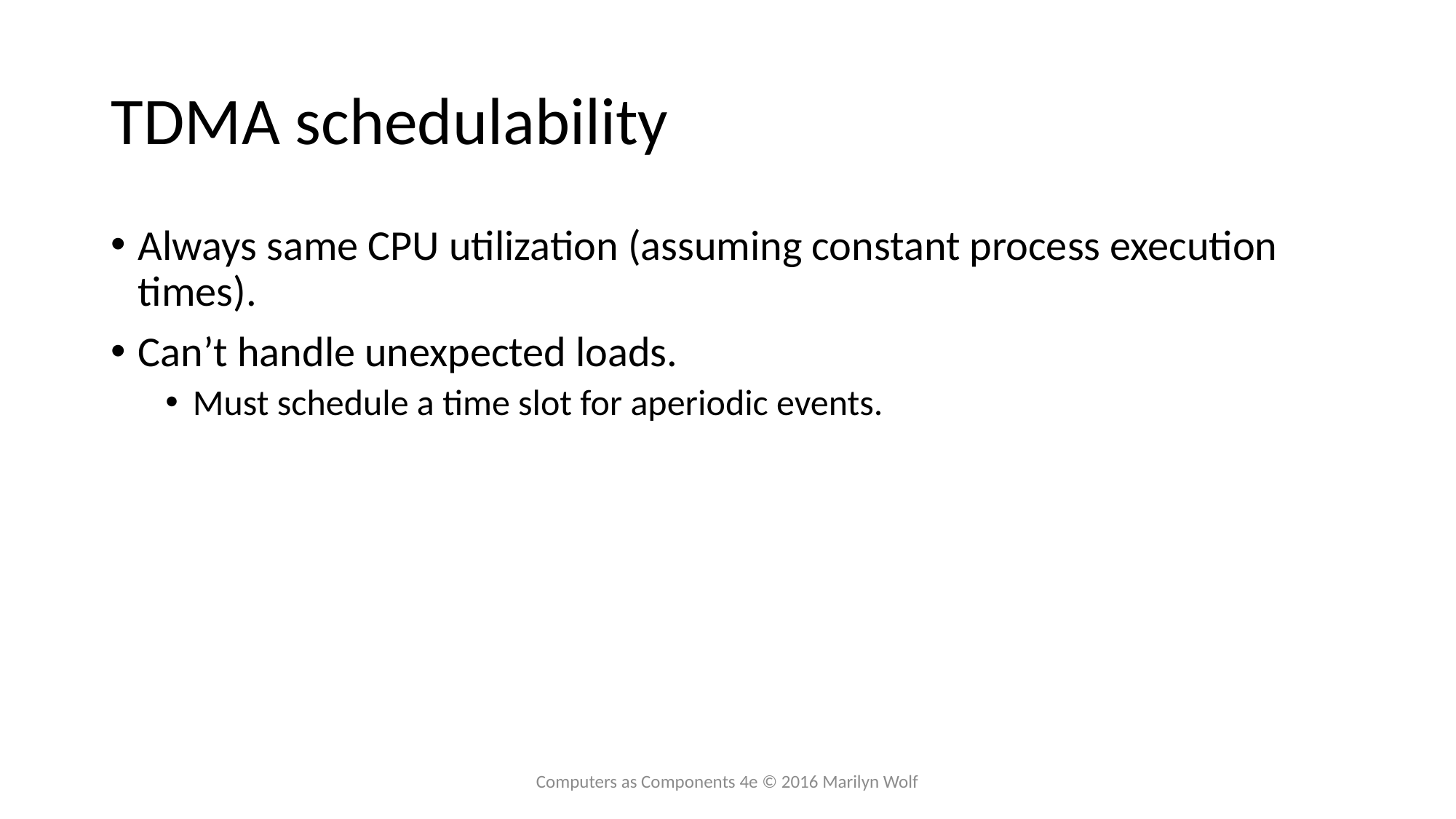

# TDMA schedulability
Always same CPU utilization (assuming constant process execution times).
Can’t handle unexpected loads.
Must schedule a time slot for aperiodic events.
Computers as Components 4e © 2016 Marilyn Wolf